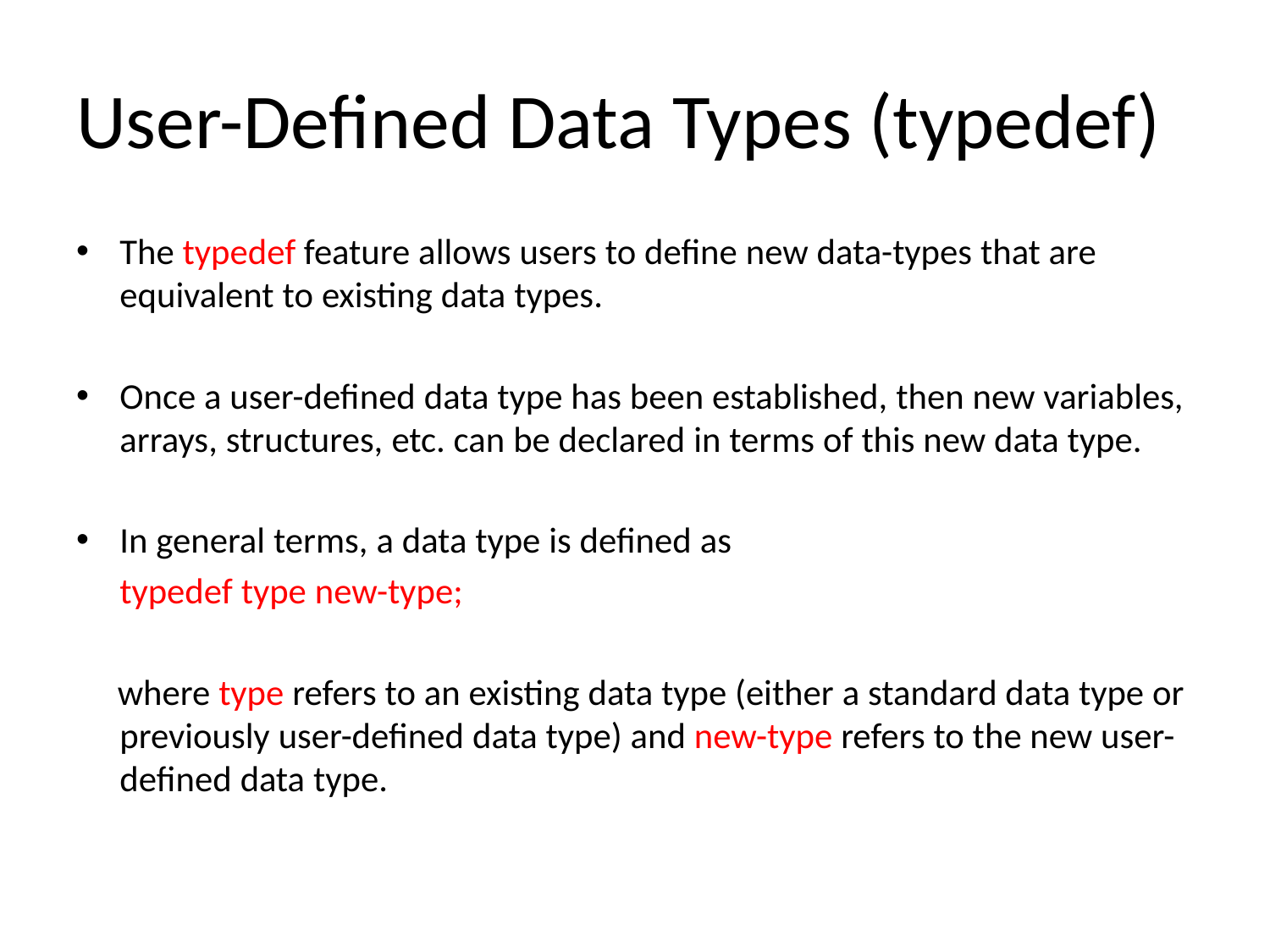

# User-Defined Data Types (typedef)
The typedef feature allows users to define new data-types that are equivalent to existing data types.

Once a user-defined data type has been established, then new variables, arrays, structures, etc. can be declared in terms of this new data type.

In general terms, a data type is defined as
	typedef type new-type;

     where type refers to an existing data type (either a standard data type or previously user-defined data type) and new-type refers to the new user-defined data type.